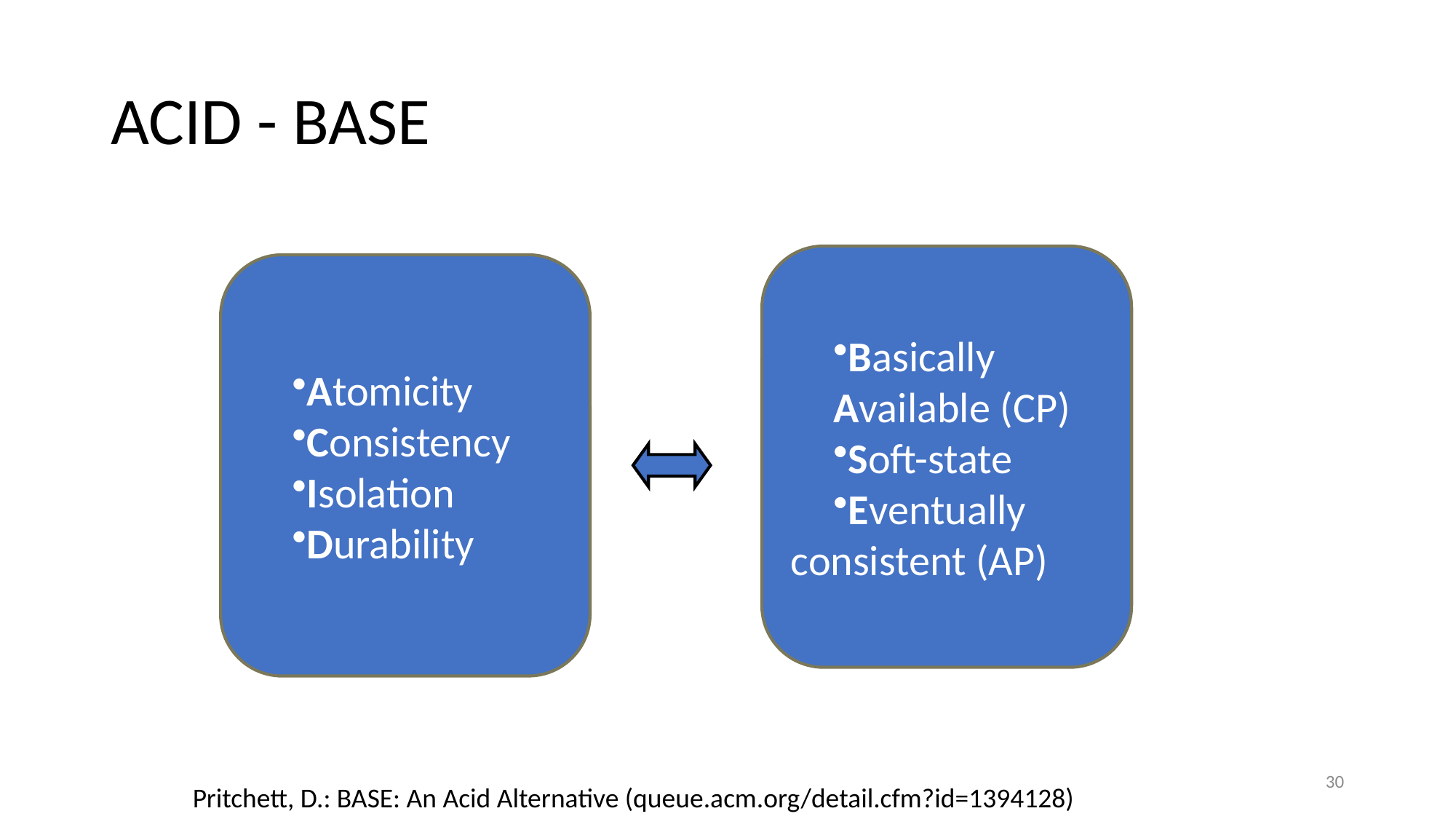

# ACID - BASE
Basically
Available (CP)
Soft-state
Eventually consistent (AP)
Atomicity
Consistency
Isolation
Durability

30
Pritchett, D.: BASE: An Acid Alternative (queue.acm.org/detail.cfm?id=1394128)